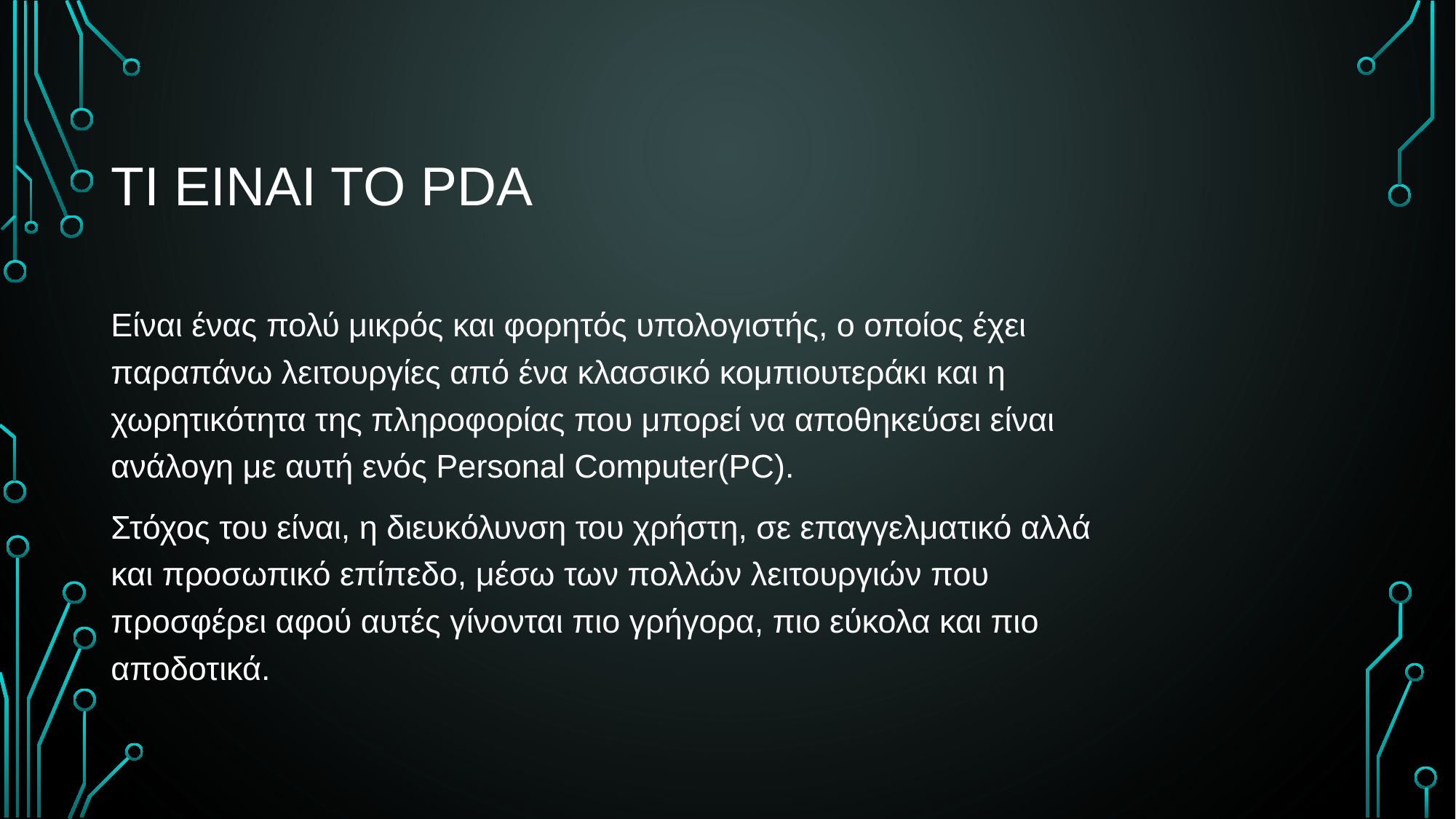

# Τι ΕΙναι το PDA
Είναι ένας πολύ μικρός και φορητός υπολογιστής, ο οποίος έχει παραπάνω λειτουργίες από ένα κλασσικό κομπιουτεράκι και η χωρητικότητα της πληροφορίας που μπορεί να αποθηκεύσει είναι ανάλογη με αυτή ενός Personal Computer(PC).
Στόχος του είναι, η διευκόλυνση του χρήστη, σε επαγγελματικό αλλά και προσωπικό επίπεδο, μέσω των πολλών λειτουργιών που προσφέρει αφού αυτές γίνονται πιο γρήγορα, πιο εύκολα και πιο αποδοτικά.